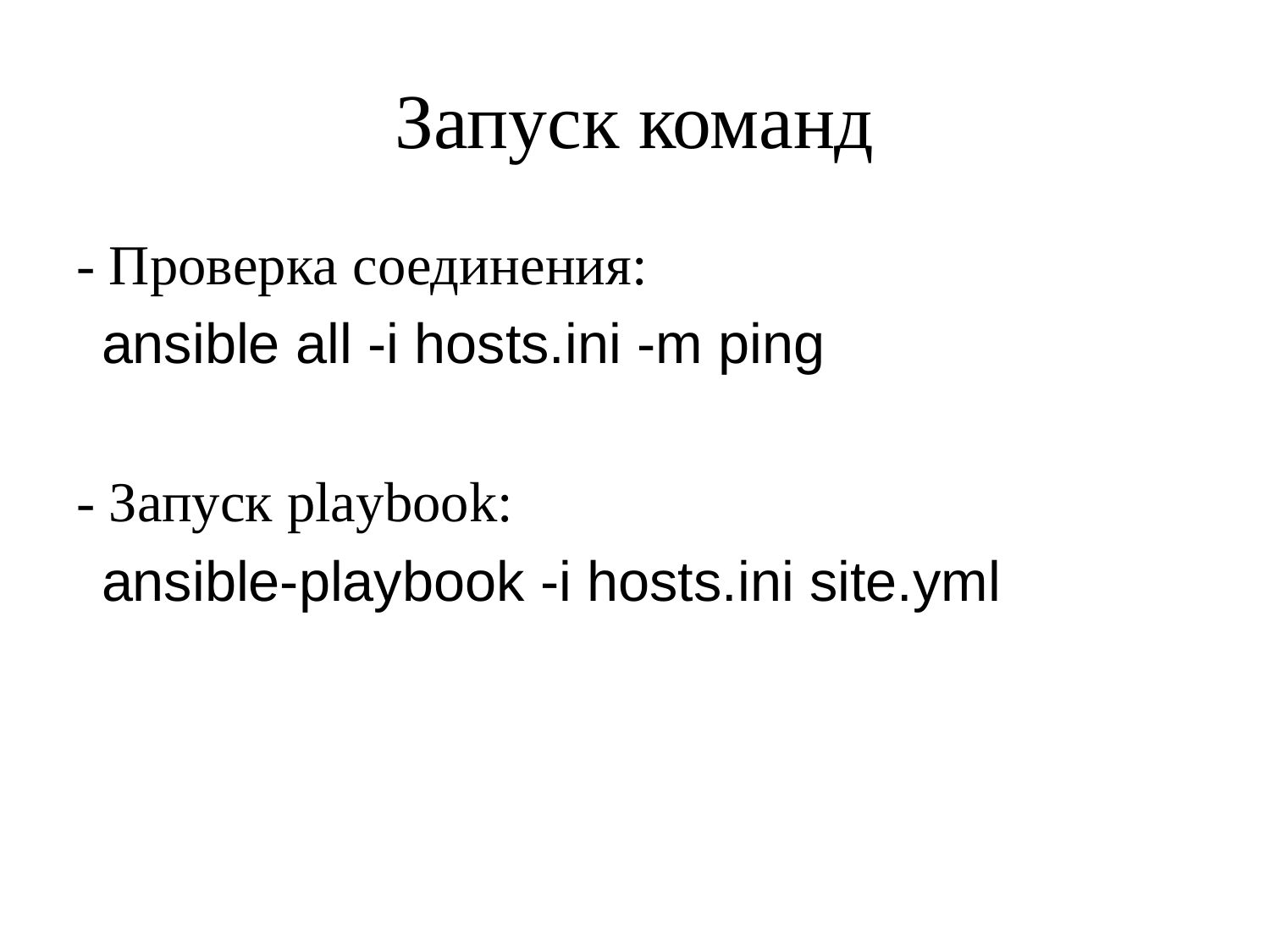

# Запуск команд
- Проверка соединения:
  ansible all -i hosts.ini -m ping

- Запуск playbook:
  ansible-playbook -i hosts.ini site.yml